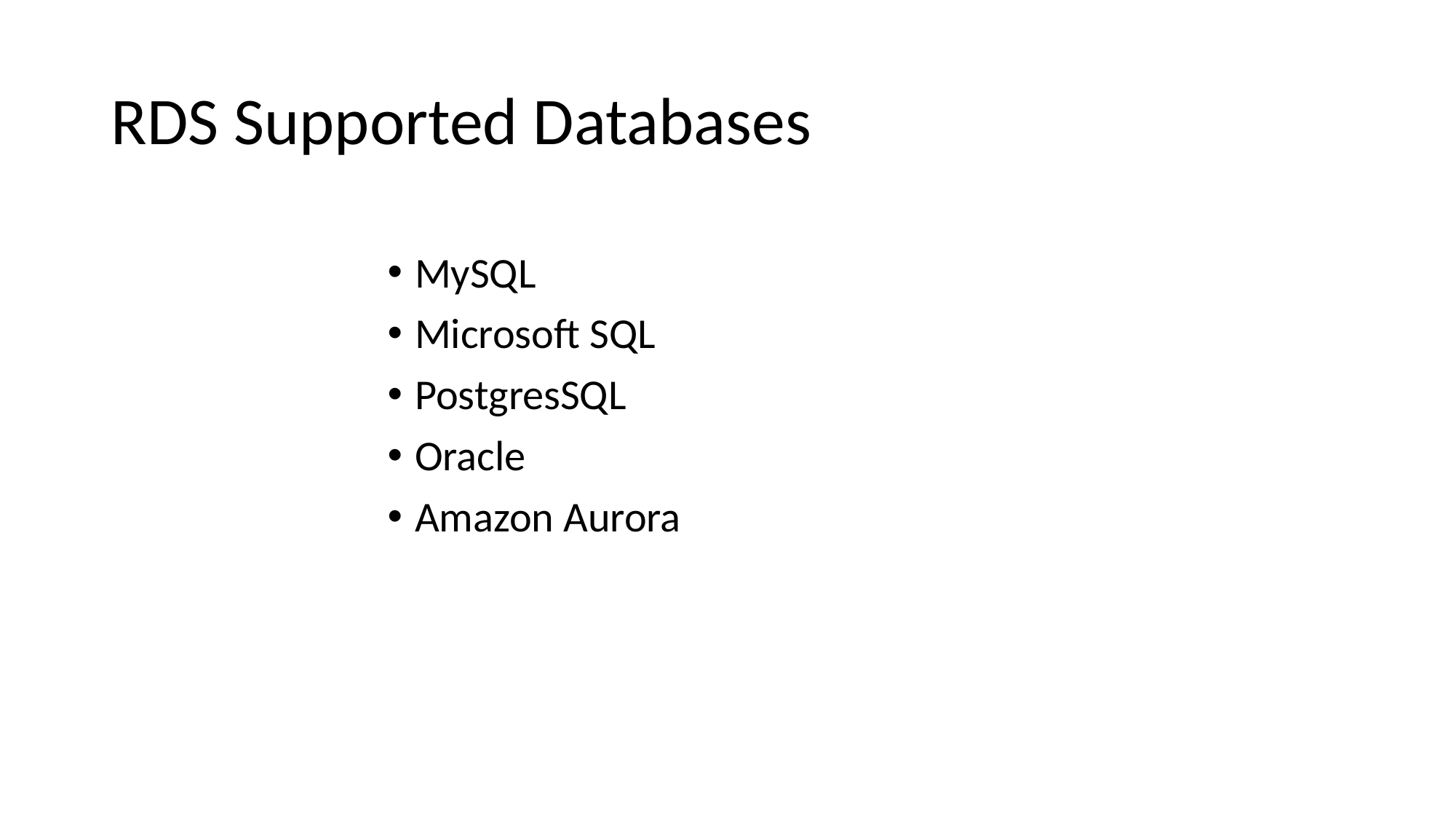

# RDS Supported Databases
MySQL
Microsoft SQL
PostgresSQL
Oracle
Amazon Aurora